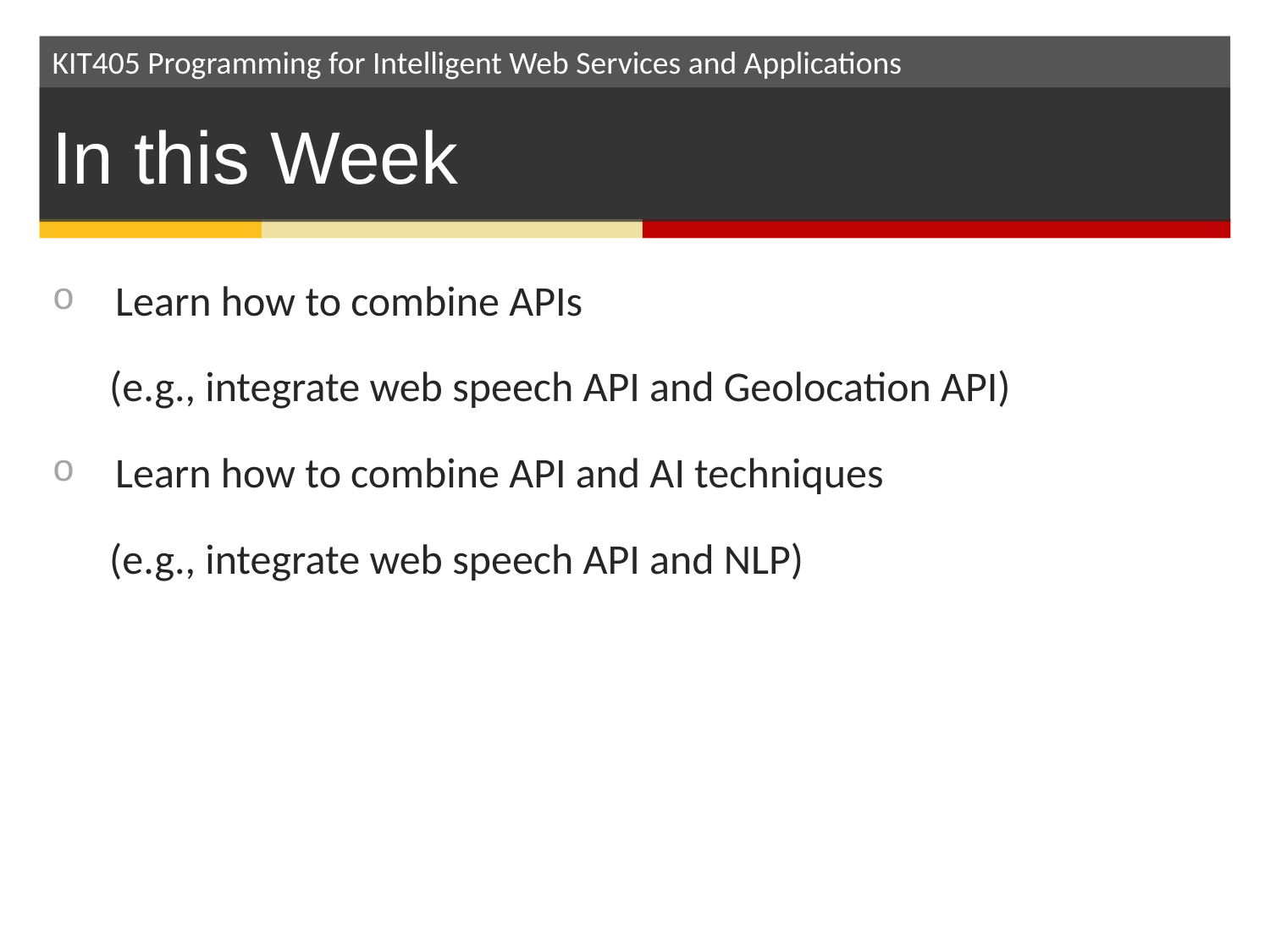

# In this Week
Learn how to combine APIs
      (e.g., integrate web speech API and Geolocation API)
Learn how to combine API and AI techniques
      (e.g., integrate web speech API and NLP)